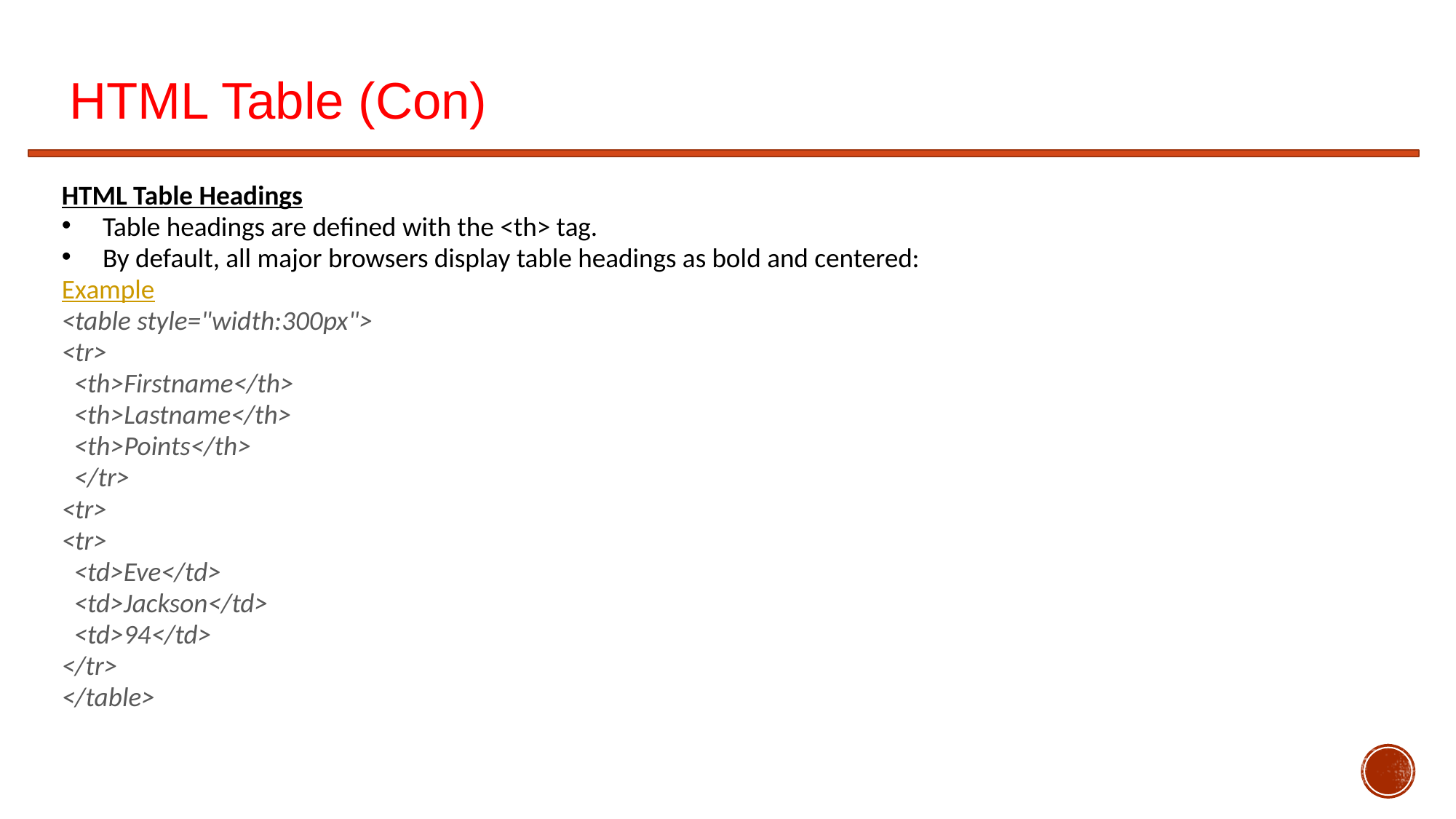

# HTML Table (Con)

HTML Table Headings
Table headings are defined with the <th> tag.
By default, all major browsers display table headings as bold and centered:
Example
<table style="width:300px">
<tr>
  <th>Firstname</th>
  <th>Lastname</th>
  <th>Points</th>
  </tr>
<tr>
<tr>
  <td>Eve</td>
  <td>Jackson</td>
  <td>94</td>
</tr>
</table>